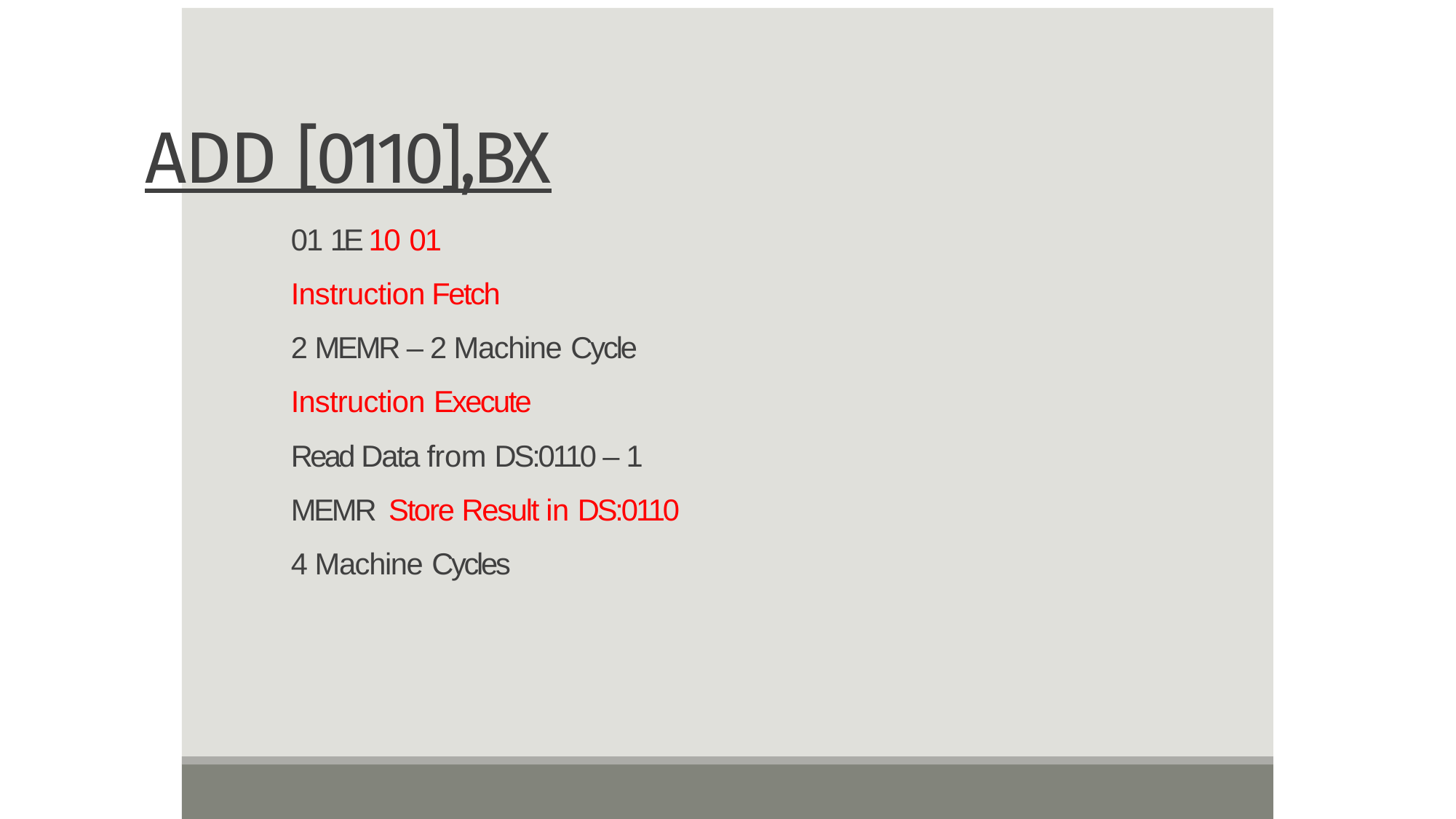

# ADD [0110],BX
01 1E 10 01
Instruction Fetch
2 MEMR – 2 Machine Cycle
Instruction Execute
Read Data from DS:0110 – 1 MEMR  Store Result in DS:0110
4 Machine Cycles